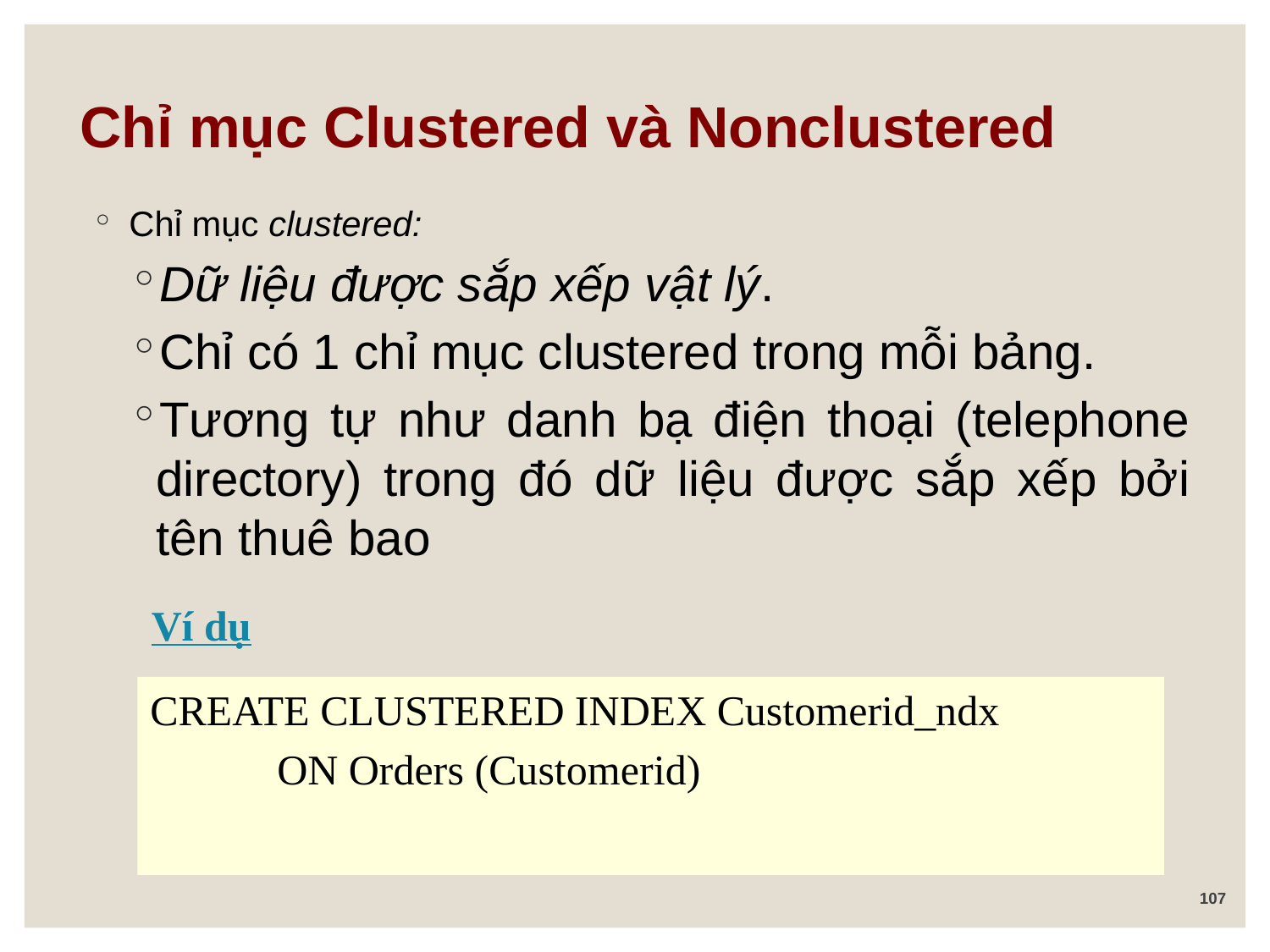

Chỉ mục Clustered và Nonclustered
Chỉ mục clustered:
Dữ liệu được sắp xếp vật lý.
Chỉ có 1 chỉ mục clustered trong mỗi bảng.
Tương tự như danh bạ điện thoại (telephone directory) trong đó dữ liệu được sắp xếp bởi tên thuê bao
Ví dụ
CREATE CLUSTERED INDEX Customerid_ndx
	ON Orders (Customerid)
107